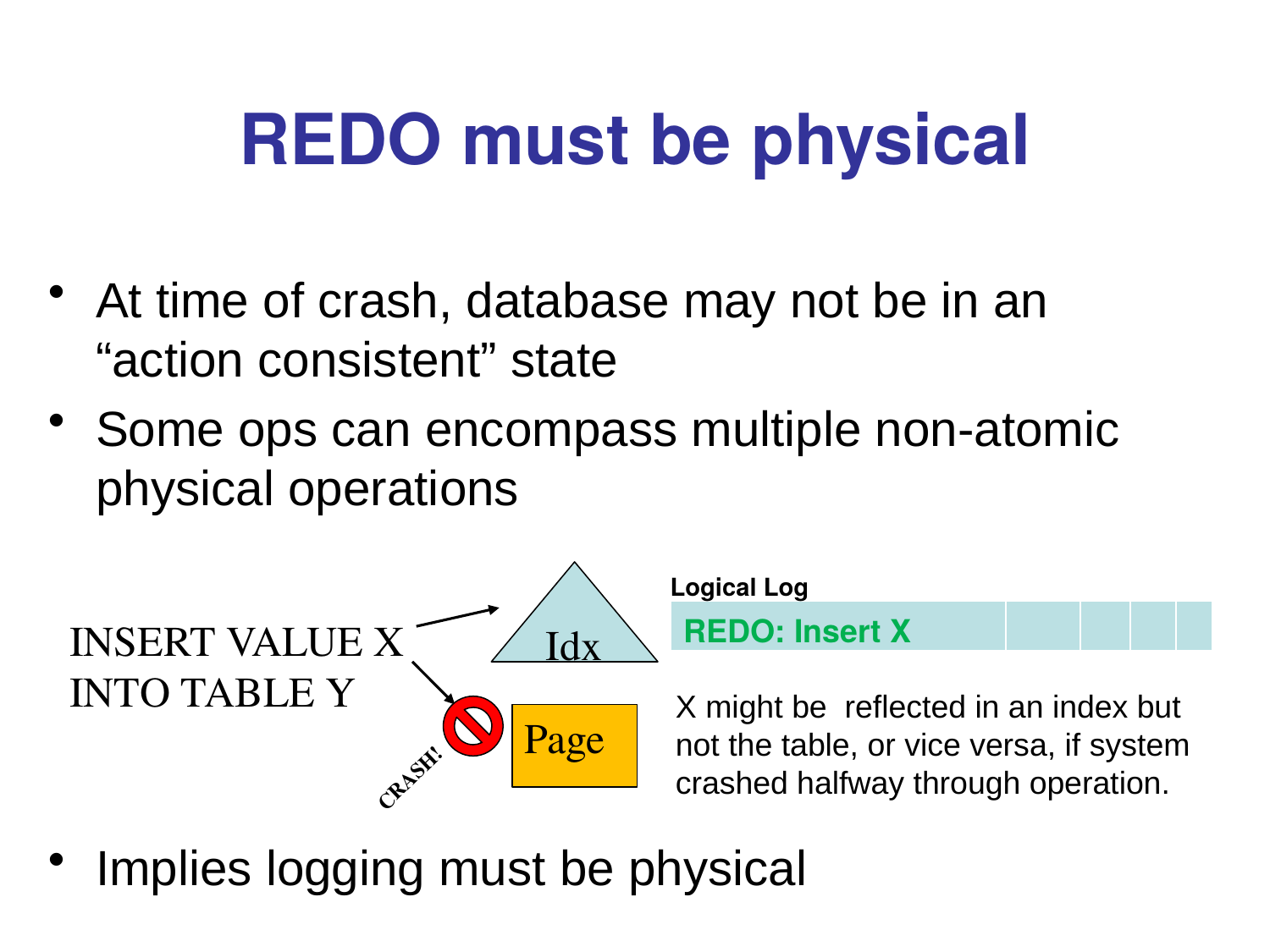

# REDO must be physical
At time of crash, database may not be in an “action consistent” state
Some ops can encompass multiple non-atomic physical operations

Implies logging must be physical

Idx
Logical Log
| REDO: Insert X |  |  |  |  |
| --- | --- | --- | --- | --- |
INSERT VALUE X INTO TABLE Y
X might be  reflected in an index but not the table, or vice versa, if system crashed halfway through operation.

CRASH!
Page